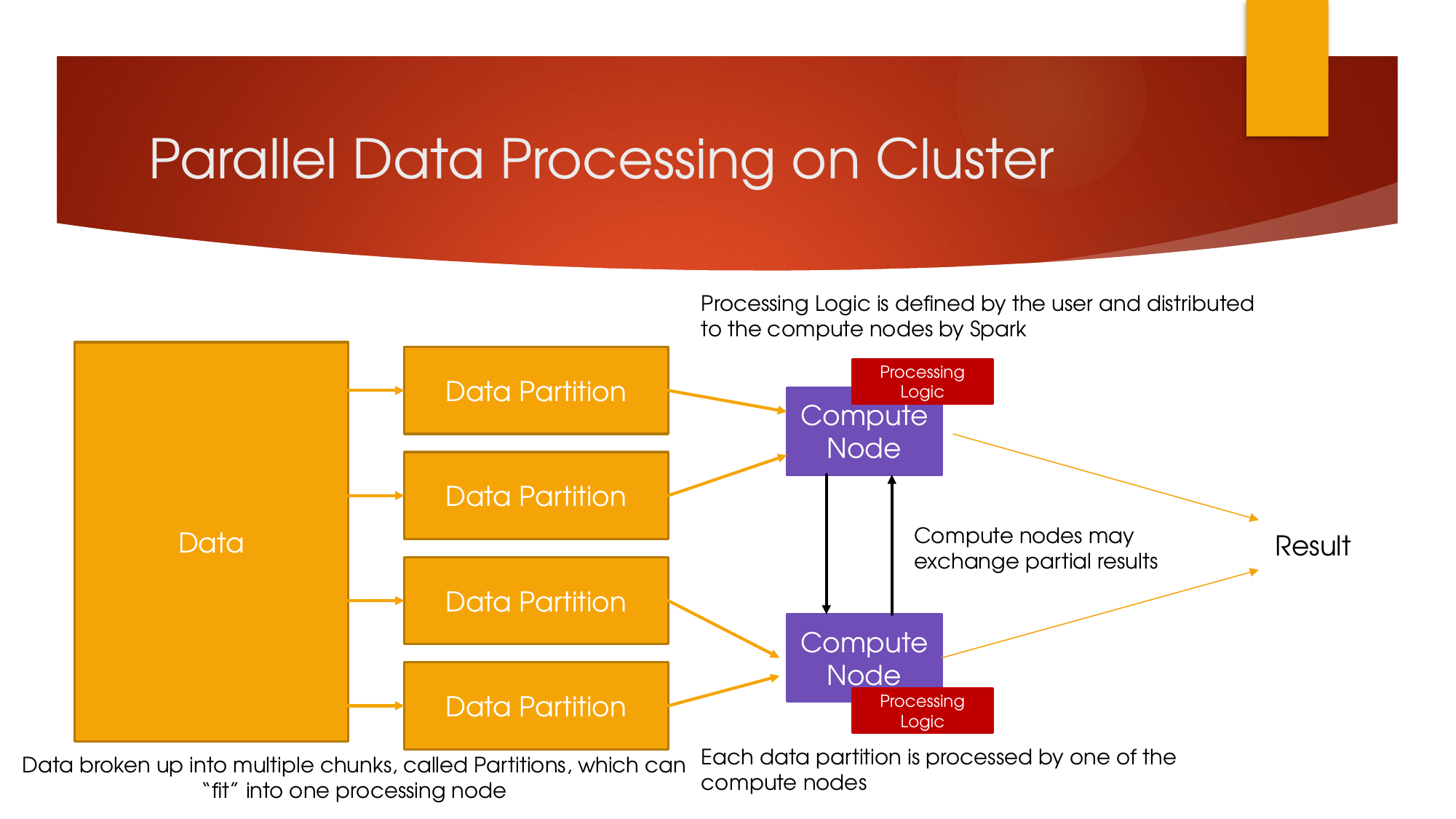

# Parallel Data Processing on Cluster
Processing Logic is defined by the user and distributed to the compute nodes by Spark
Data
Data Partition
Processing Logic
Compute Node
Data Partition
Compute nodes may exchange partial results
Result
Data Partition
Compute Node
Data Partition
Processing Logic
Each data partition is processed by one of the compute nodes
Data broken up into multiple chunks, called Partitions, which can “fit” into one processing node